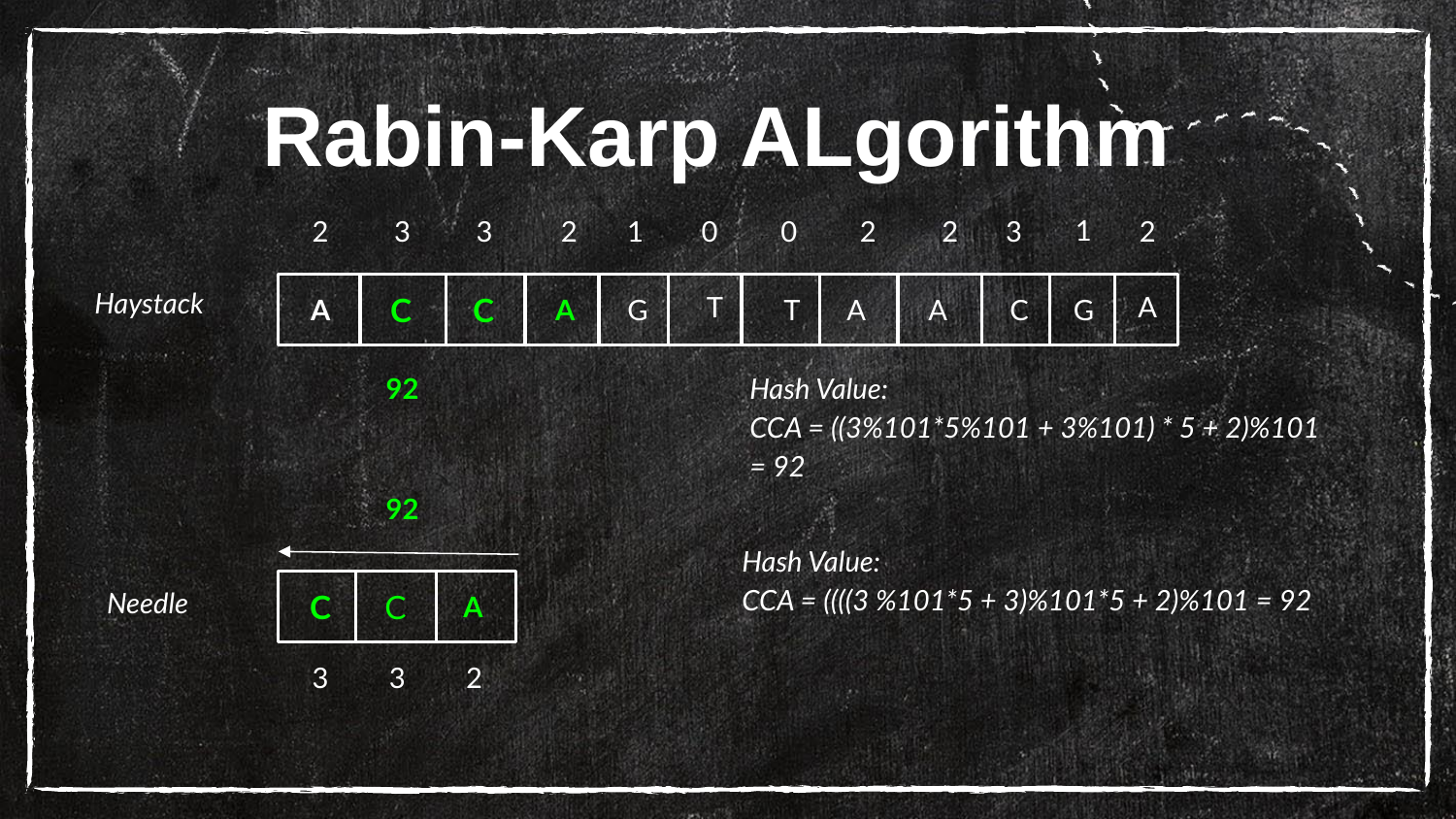

# Rabin-Karp ALgorithm
1
2
3
3
2
1
0
0
2
2
3
2
Haystack

T
A
A
 C
C
A
G
T
A
A
C
G
92
Hash Value:
CCA = ((3%101*5%101 + 3%101) * 5 + 2)%101 = 92
92
Hash Value:
CCA = ((((3 %101*5 + 3)%101*5 + 2)%101 = 92
Needle

C
C
A
3
3
2